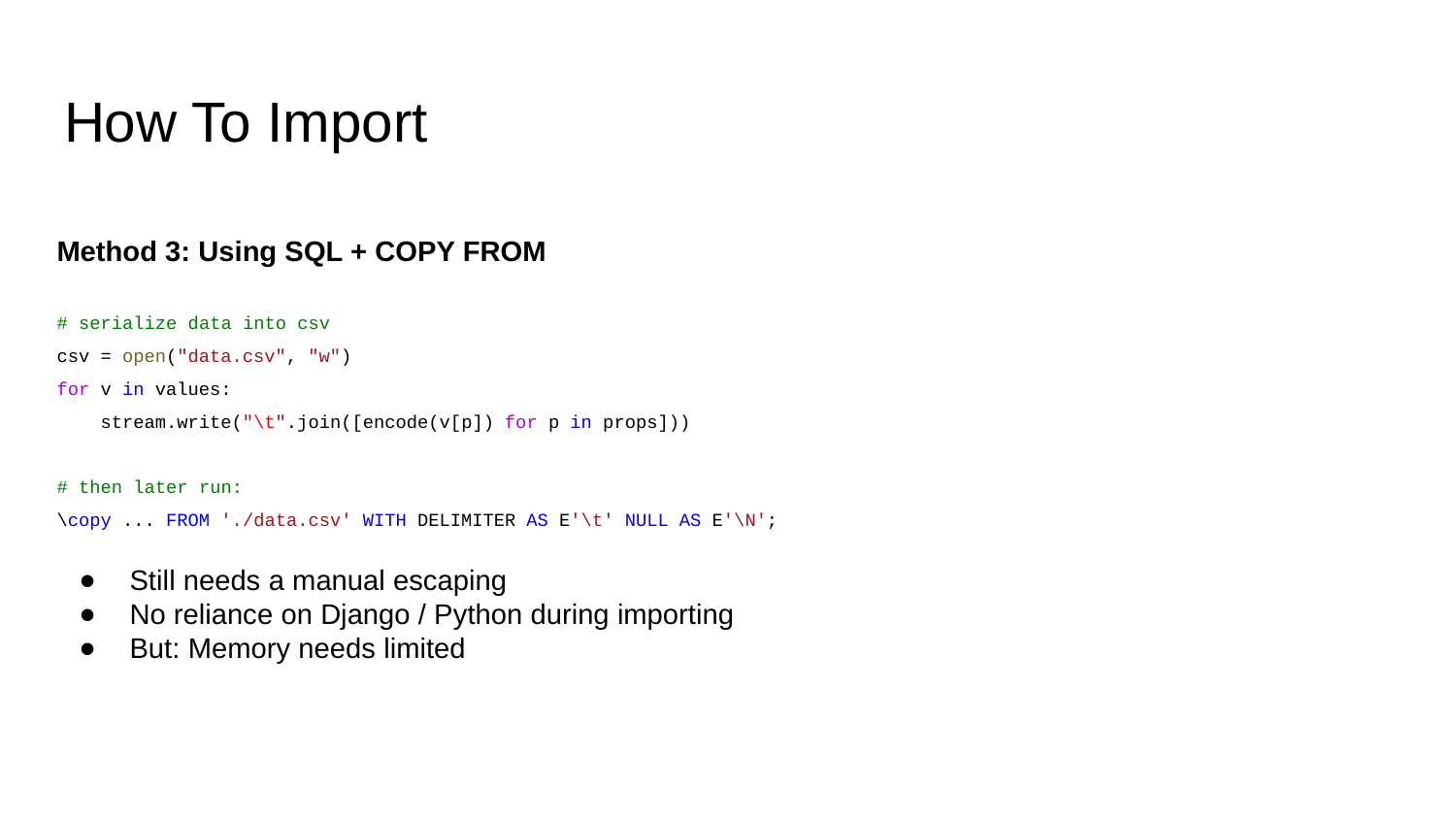

# How To Import
Method 3: Using SQL + COPY FROM

# serialize data into csv
csv = open("data.csv", "w")
for v in values:
    stream.write("\t".join([encode(v[p]) for p in props]))

# then later run:
\copy ... FROM './data.csv' WITH DELIMITER AS E'\t' NULL AS E'\N';

Still needs a manual escaping
No reliance on Django / Python during importing
But: Memory needs limited